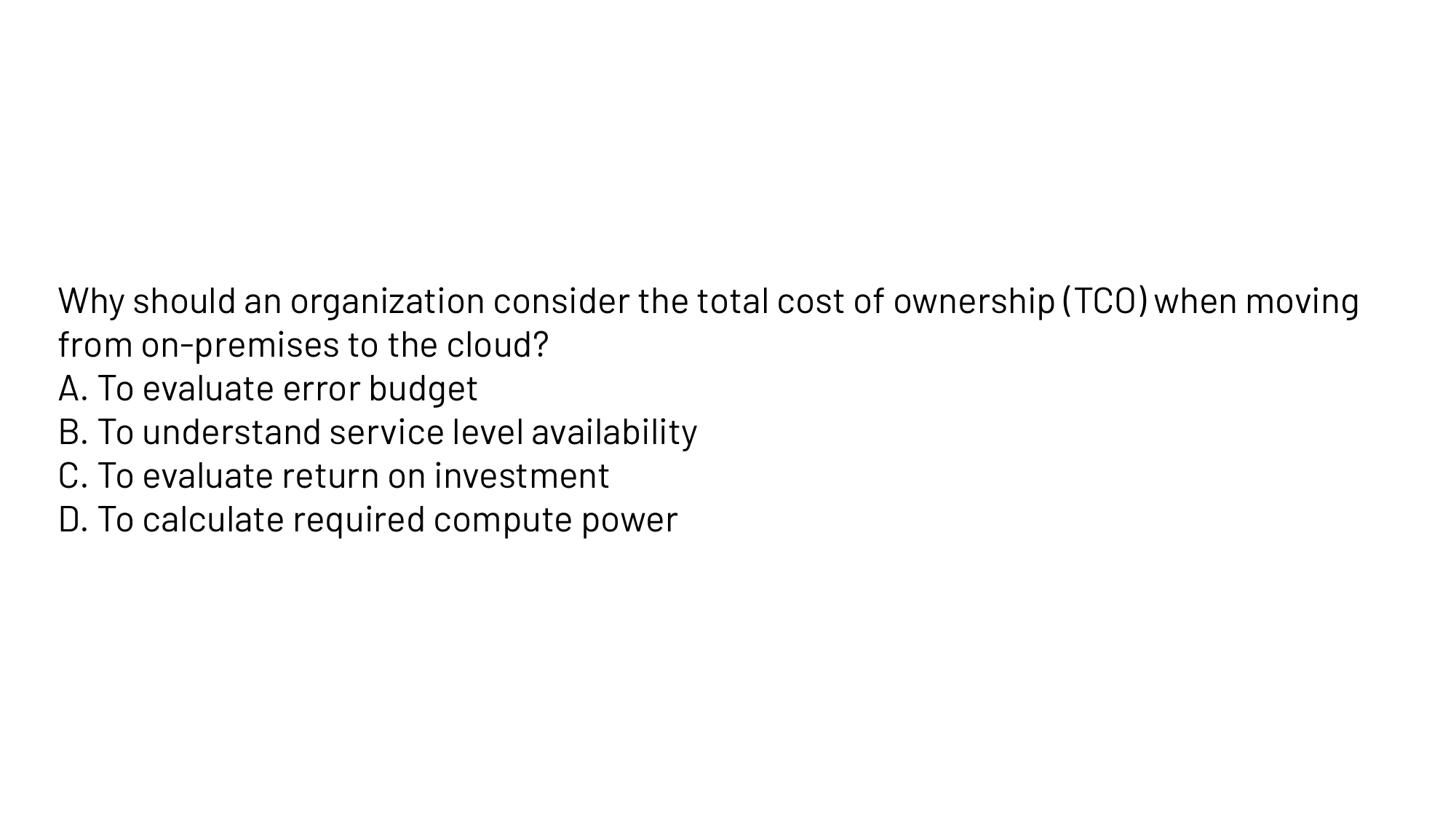

Why should an organization consider the total cost of ownership (TCO) when moving from on-premises to the cloud?
A. To evaluate error budget
B. To understand service level availability
C. To evaluate return on investment
D. To calculate required compute power